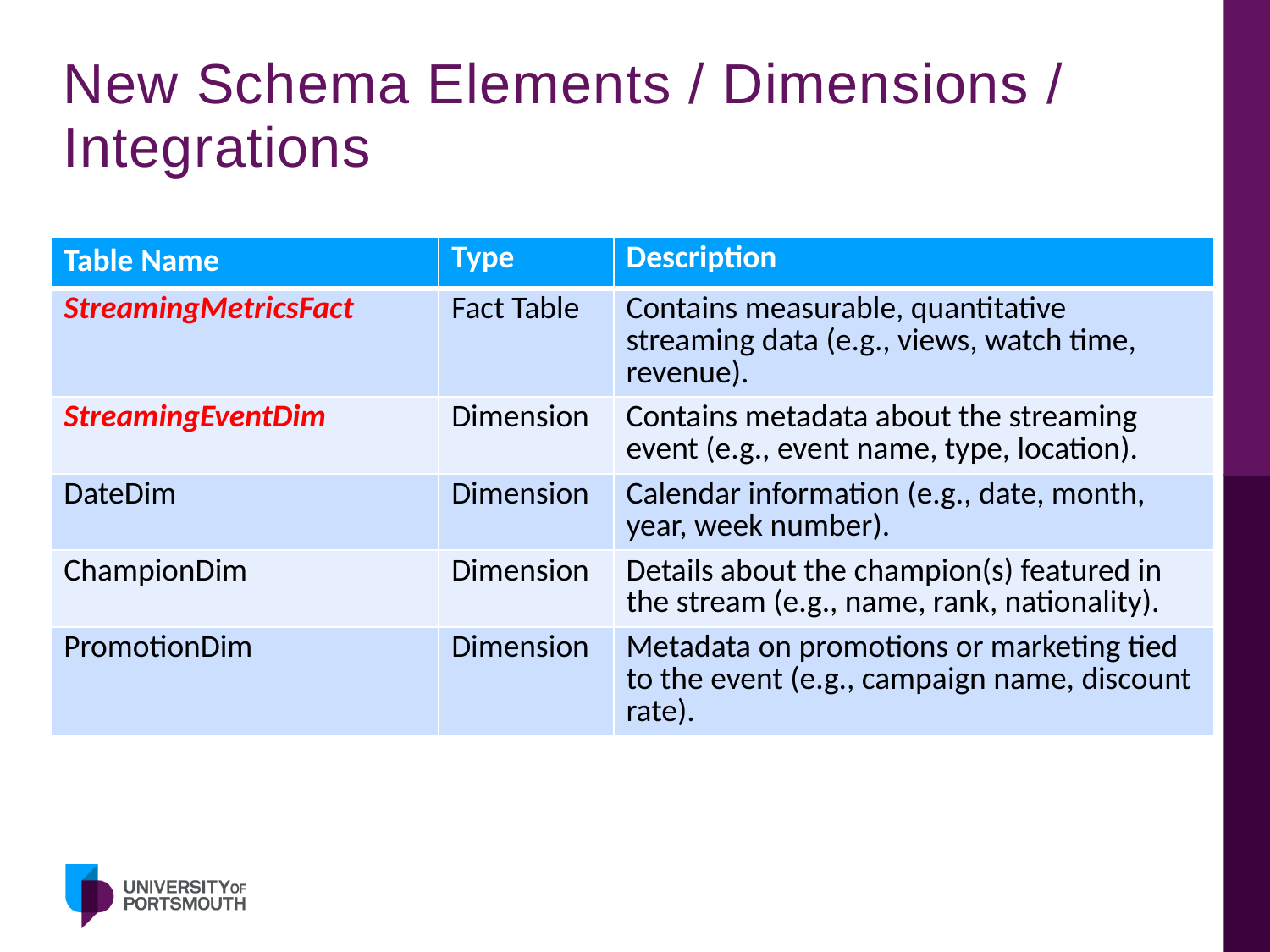

# New Schema Elements / Dimensions / Integrations
| Table Name | Type | Description |
| --- | --- | --- |
| StreamingMetricsFact | Fact Table | Contains measurable, quantitative streaming data (e.g., views, watch time, revenue). |
| StreamingEventDim | Dimension | Contains metadata about the streaming event (e.g., event name, type, location). |
| DateDim | Dimension | Calendar information (e.g., date, month, year, week number). |
| ChampionDim | Dimension | Details about the champion(s) featured in the stream (e.g., name, rank, nationality). |
| PromotionDim | Dimension | Metadata on promotions or marketing tied to the event (e.g., campaign name, discount rate). |